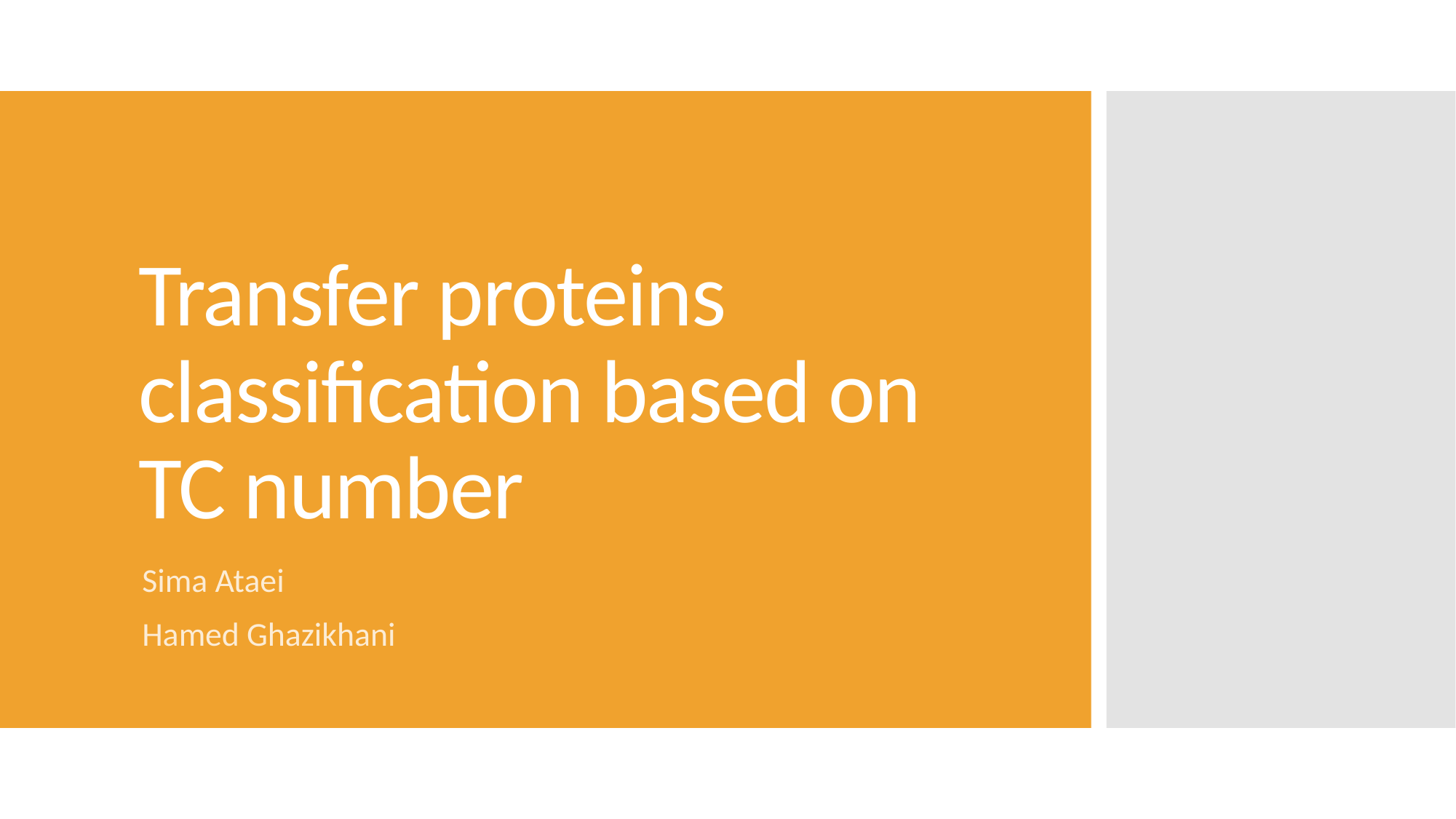

# Transfer proteins classification based on TC number
Sima Ataei
Hamed Ghazikhani